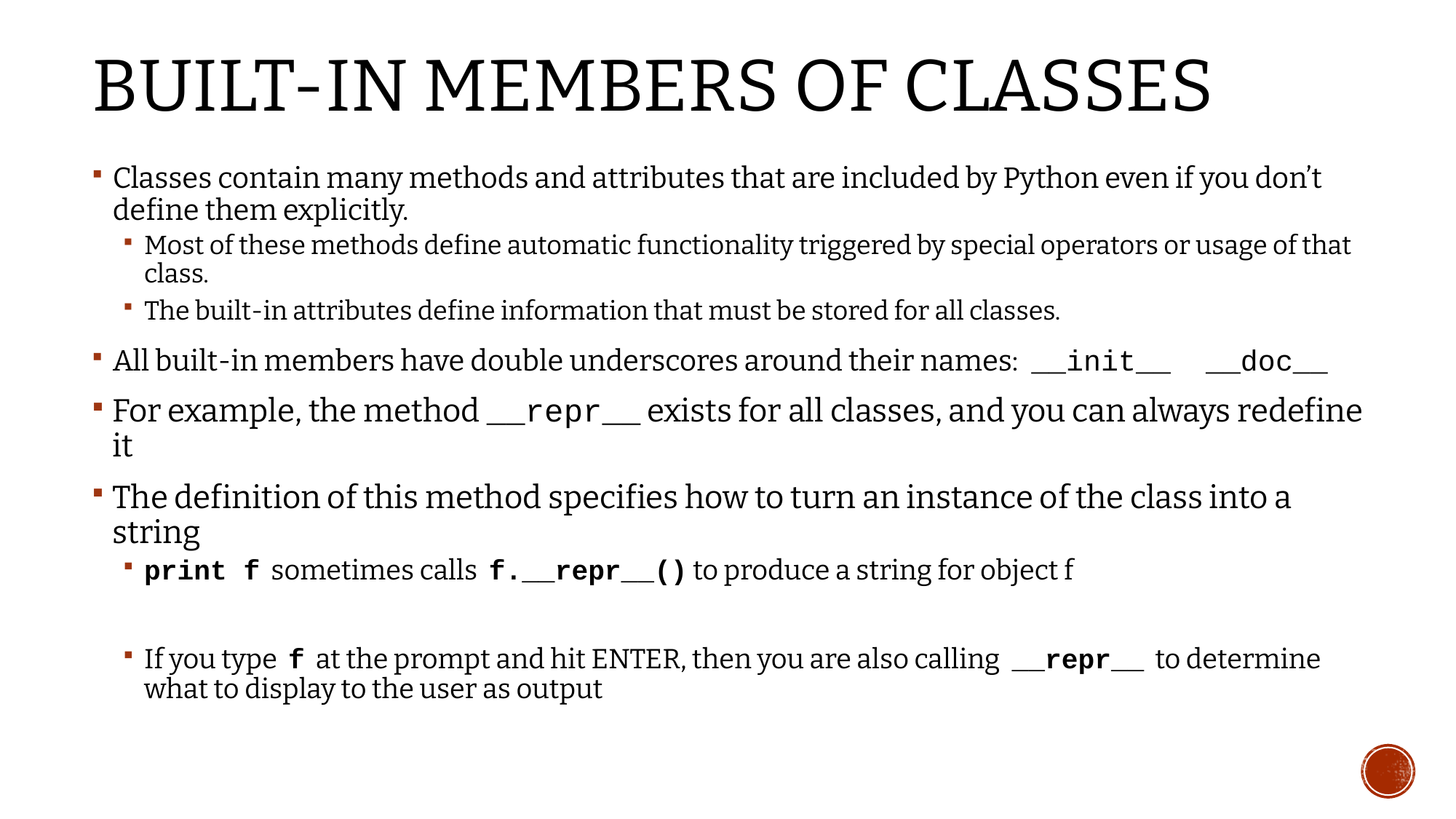

# Built-In Members of Classes
Classes contain many methods and attributes that are included by Python even if you don’t define them explicitly.
Most of these methods define automatic functionality triggered by special operators or usage of that class.
The built-in attributes define information that must be stored for all classes.
All built-in members have double underscores around their names:  __init__  __doc__
For example, the method __repr__ exists for all classes, and you can always redefine it
The definition of this method specifies how to turn an instance of the class into a string
print f  sometimes calls  f.__repr__() to produce a string for object f

If you type  f  at the prompt and hit ENTER, then you are also calling  __repr__  to determine what to display to the user as output